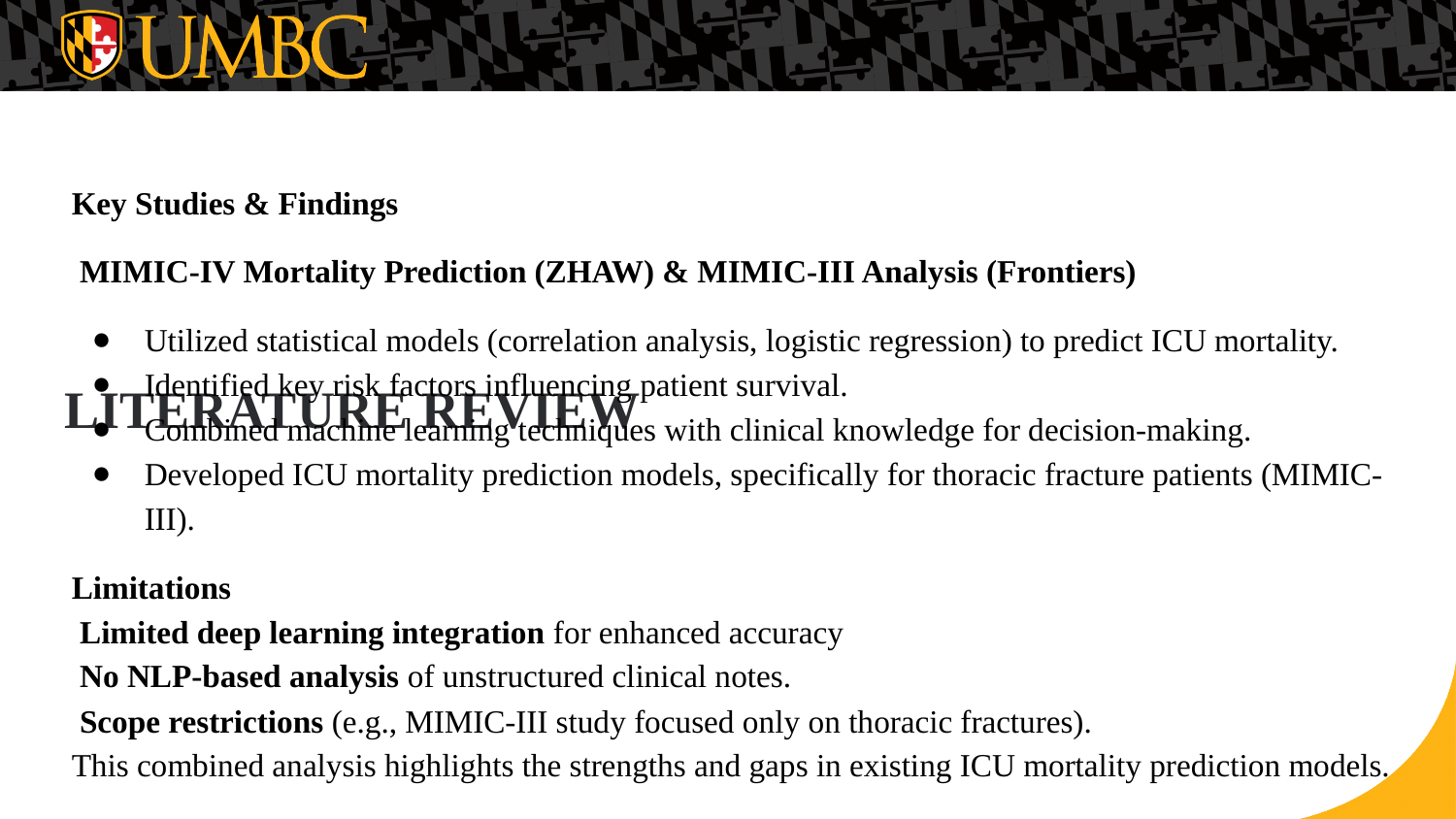

# LITERATURE REVIEW

Key Studies & Findings
 MIMIC-IV Mortality Prediction (ZHAW) & MIMIC-III Analysis (Frontiers)
Utilized statistical models (correlation analysis, logistic regression) to predict ICU mortality.
Identified key risk factors influencing patient survival.
Combined machine learning techniques with clinical knowledge for decision-making.
Developed ICU mortality prediction models, specifically for thoracic fracture patients (MIMIC-III).
Limitations
 Limited deep learning integration for enhanced accuracy
 No NLP-based analysis of unstructured clinical notes.
 Scope restrictions (e.g., MIMIC-III study focused only on thoracic fractures).
This combined analysis highlights the strengths and gaps in existing ICU mortality prediction models.